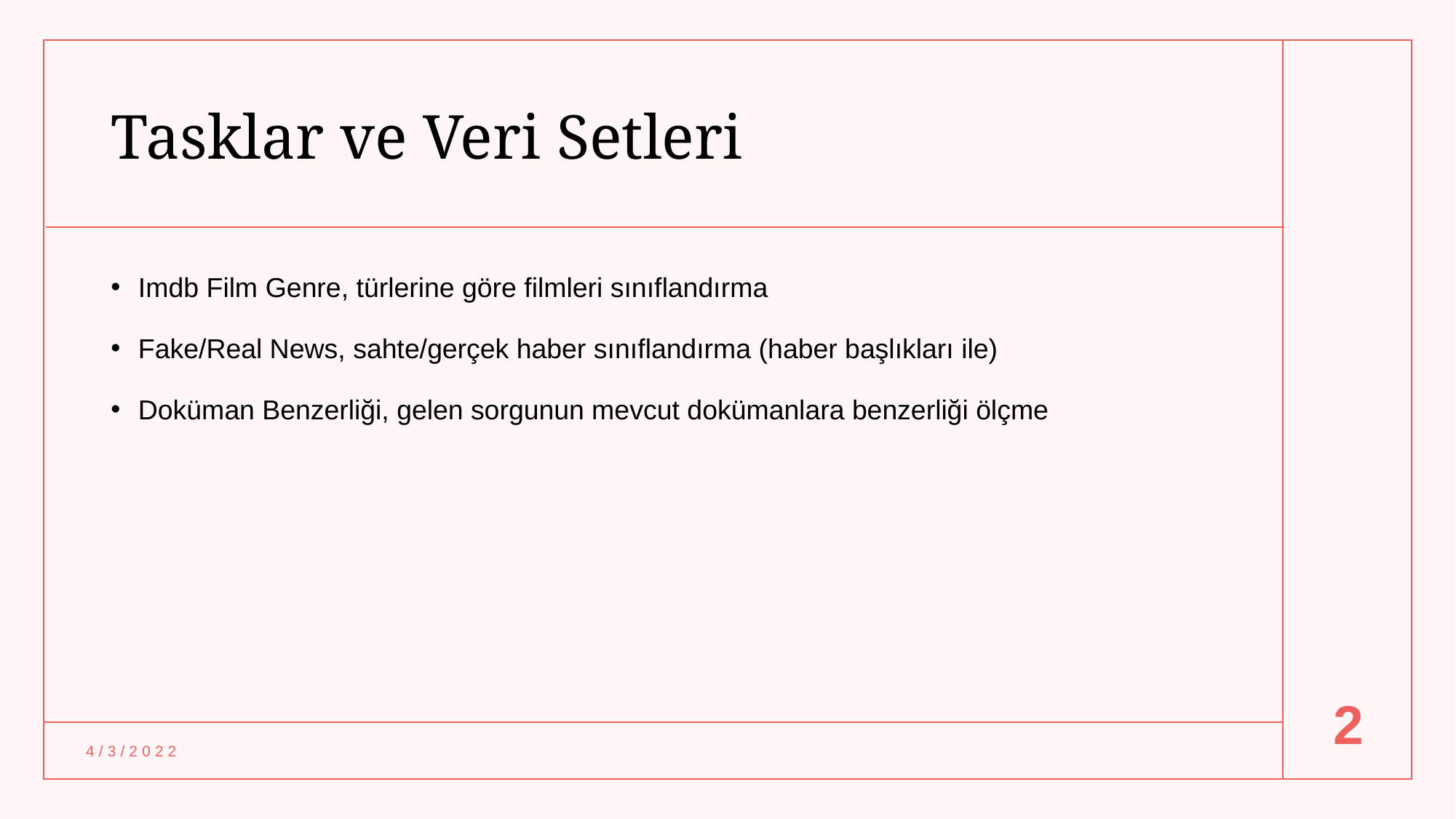

# Tasklar ve Veri Setleri
Imdb Film Genre, türlerine göre filmleri sınıflandırma
Fake/Real News, sahte/gerçek haber sınıflandırma (haber başlıkları ile)
Doküman Benzerliği, gelen sorgunun mevcut dokümanlara benzerliği ölçme

2
4/3/2022